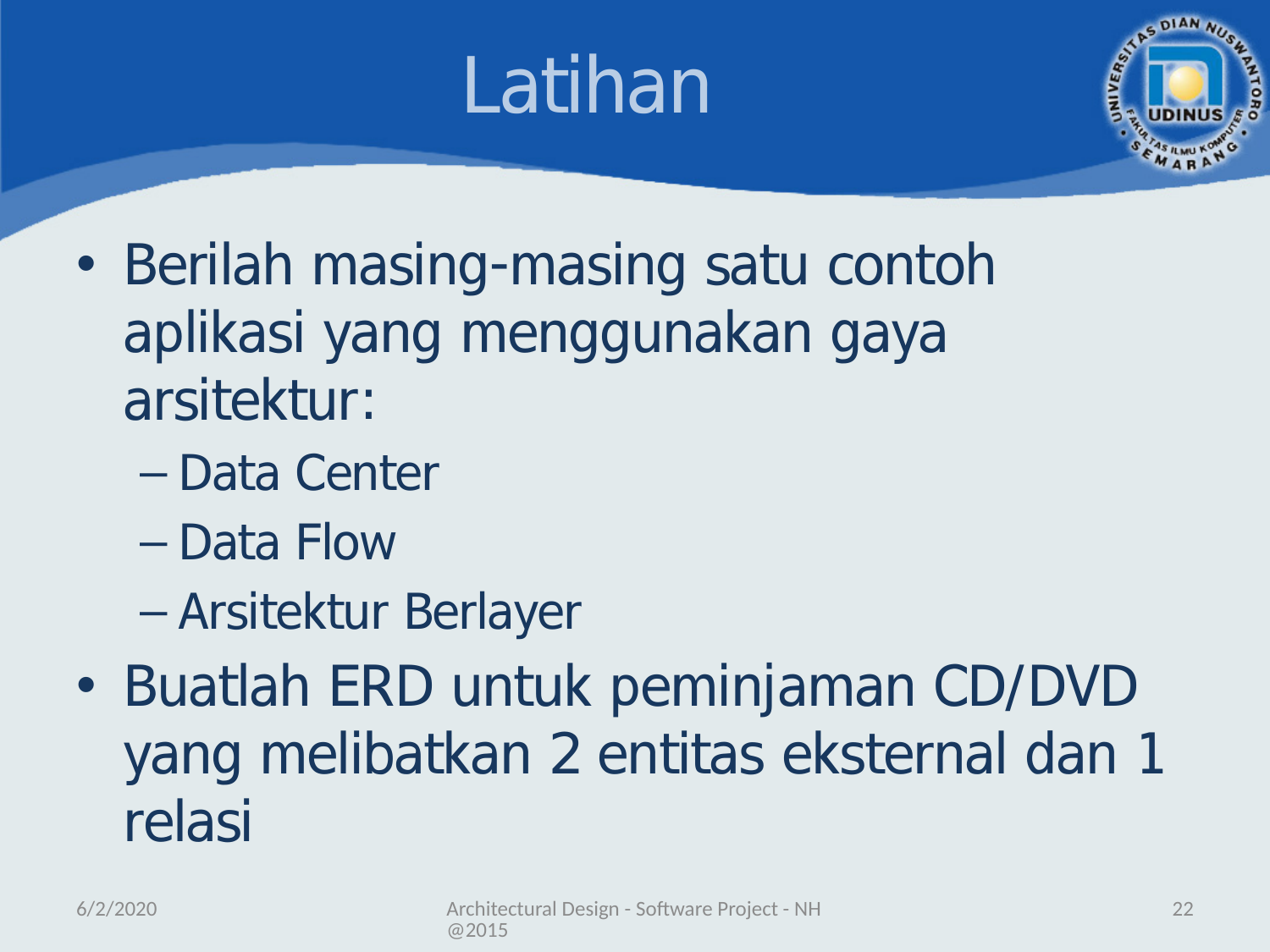

# Latihan
Berilah masing-masing satu contoh aplikasi yang menggunakan gaya arsitektur:
Data Center
Data Flow
Arsitektur Berlayer
Buatlah ERD untuk peminjaman CD/DVD yang melibatkan 2 entitas eksternal dan 1 relasi

6/2/2020
Architectural Design - Software Project - NH@2015
22